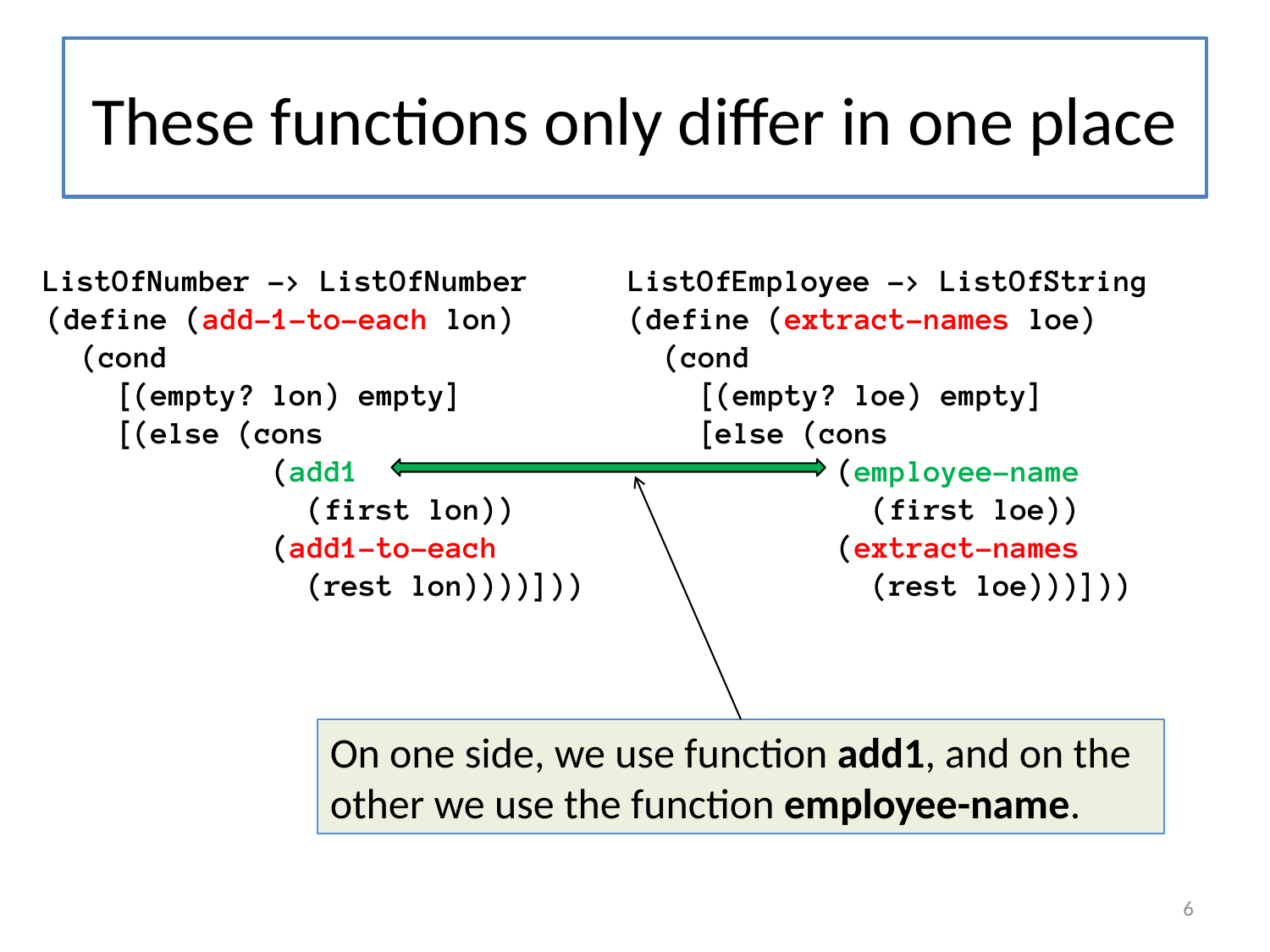

# These functions only differ in one place
  ListOfNumber -> ListOfNumber
  (define (add-1-to-each lon)
    (cond
      [(empty? lon) empty]
      [(else (cons
               (add1
                 (first lon))
               (add1-to-each
                 (rest lon))))]))
  ListOfEmployee -> ListOfString
  (define (extract-names loe)
    (cond
      [(empty? loe) empty]
      [else (cons
              (employee-name
                (first loe))
              (extract-names
                (rest loe)))]))

On one side, we use function add1, and on the other we use the function employee-name.
6